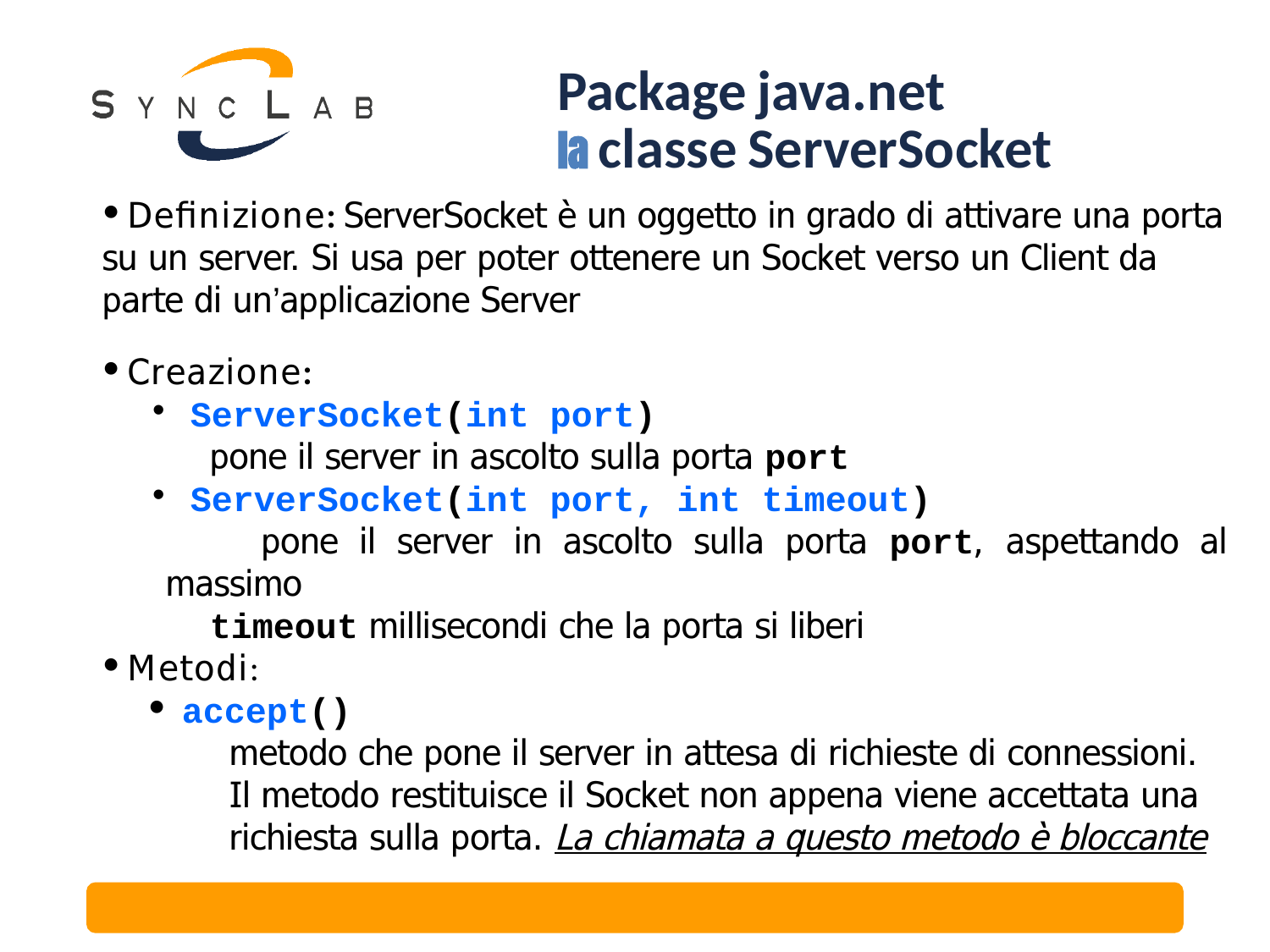

Package java.net
la classe ServerSocket
 Definizione: ServerSocket è un oggetto in grado di attivare una porta su un server. Si usa per poter ottenere un Socket verso un Client da parte di un’applicazione Server

 Creazione:
 ServerSocket(int port)
    pone il server in ascolto sulla porta port
 ServerSocket(int port, int timeout)
     pone il server in ascolto sulla porta port, aspettando al massimo
    timeout millisecondi che la porta si liberi
 Metodi:
  accept()
metodo che pone il server in attesa di richieste di connessioni.
Il metodo restituisce il Socket non appena viene accettata una richiesta sulla porta. La chiamata a questo metodo è bloccante